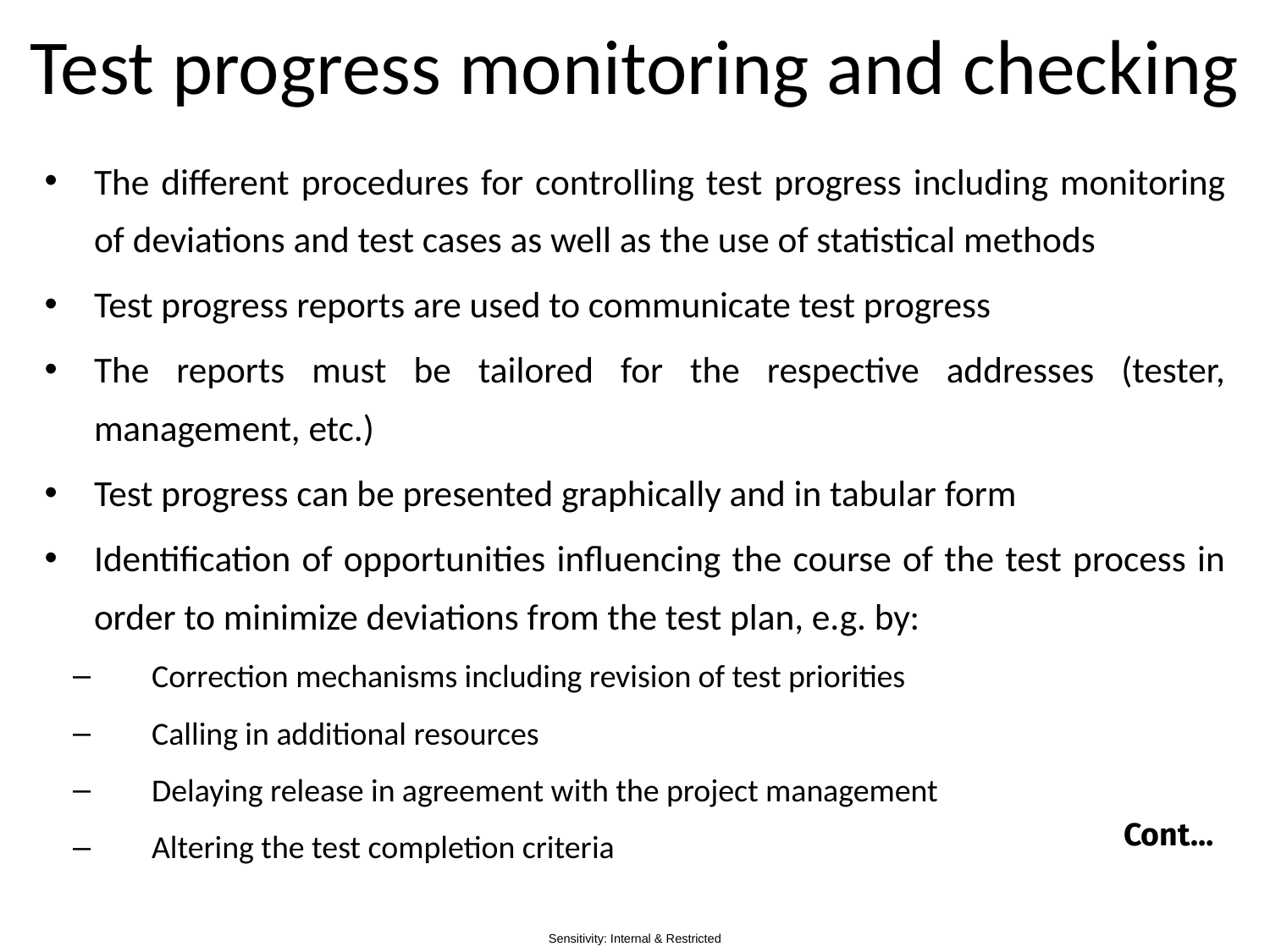

# Test progress monitoring and checking
The different procedures for controlling test progress including monitoring of deviations and test cases as well as the use of statistical methods
Test progress reports are used to communicate test progress
The reports must be tailored for the respective addresses (tester, management, etc.)
Test progress can be presented graphically and in tabular form
Identification of opportunities influencing the course of the test process in order to minimize deviations from the test plan, e.g. by:
Correction mechanisms including revision of test priorities
Calling in additional resources
Delaying release in agreement with the project management
Altering the test completion criteria
Cont…